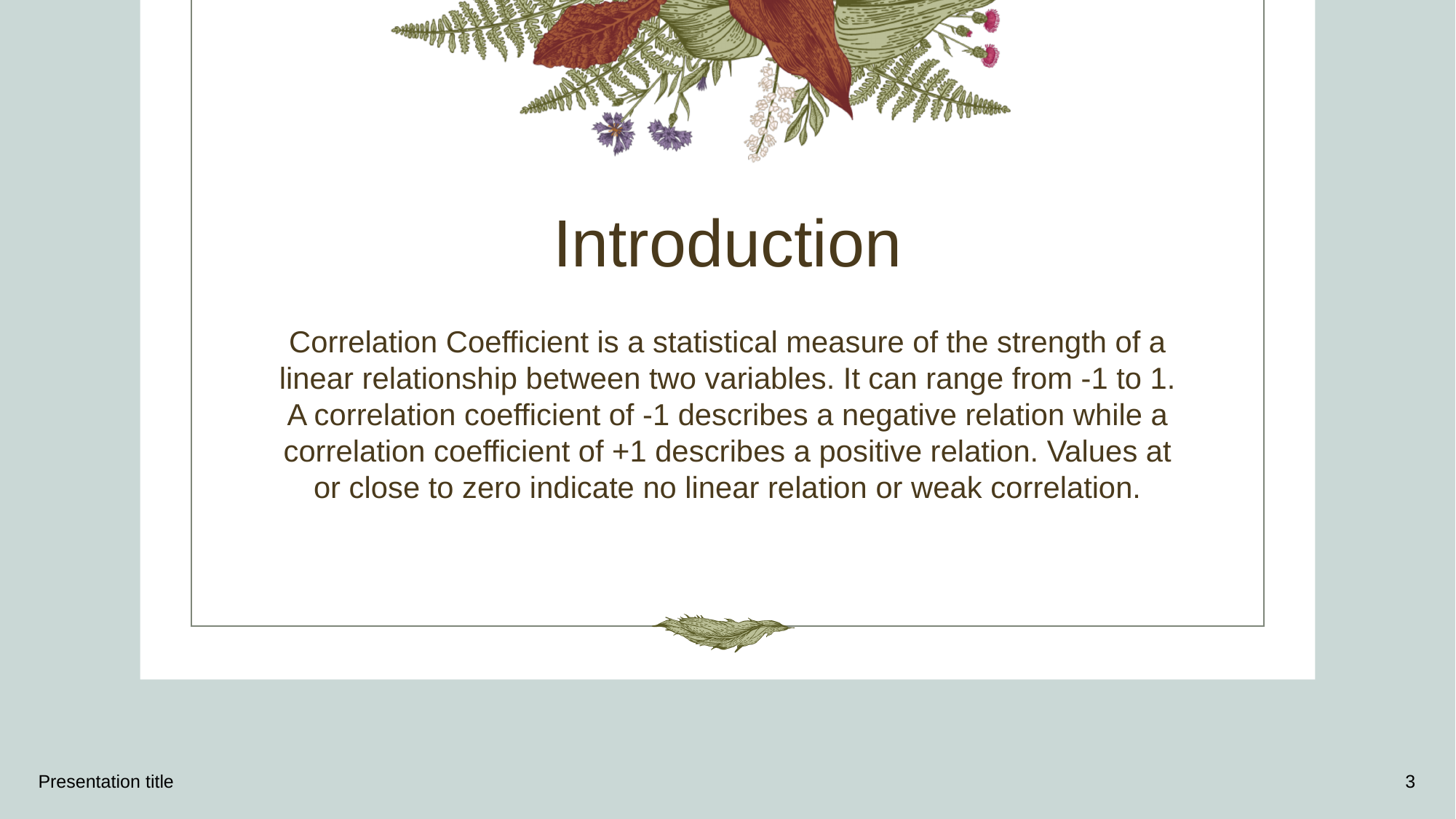

# Introduction
Correlation Coefficient is a statistical measure of the strength of a linear relationship between two variables. It can range from -1 to 1. A correlation coefficient of -1 describes a negative relation while a correlation coefficient of +1 describes a positive relation. Values at or close to zero indicate no linear relation or weak correlation.
Presentation title
3